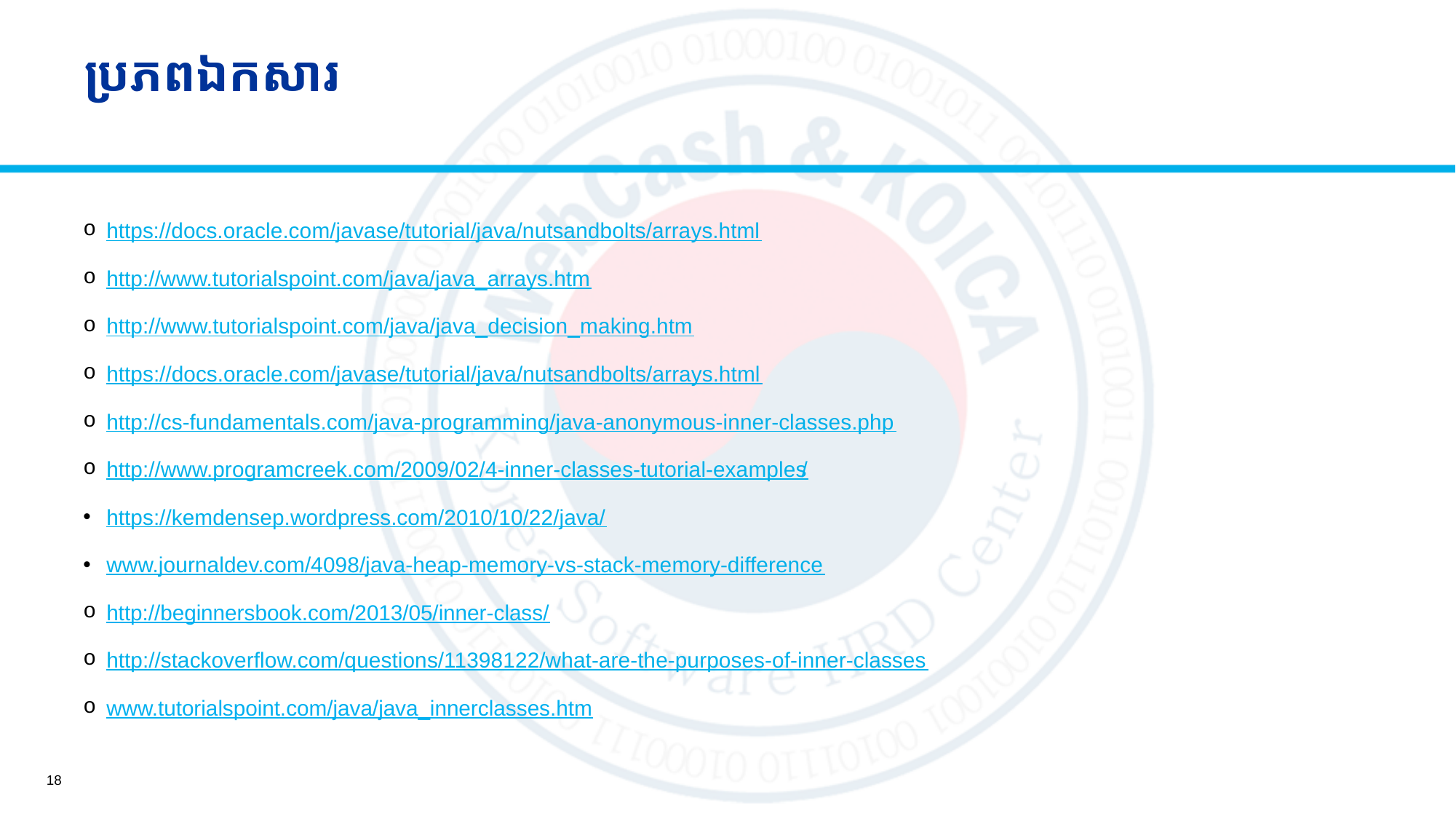

# ប្រភព​ឯក​សារ​
https://docs.oracle.com/javase/tutorial/java/nutsandbolts/arrays.html
http://www.tutorialspoint.com/java/java_arrays.htm
http://www.tutorialspoint.com/java/java_decision_making.htm
https://docs.oracle.com/javase/tutorial/java/nutsandbolts/arrays.html
http://cs-fundamentals.com/java-programming/java-anonymous-inner-classes.php
http://www.programcreek.com/2009/02/4-inner-classes-tutorial-examples/
https://kemdensep.wordpress.com/2010/10/22/java/
www.journaldev.com/4098/java-heap-memory-vs-stack-memory-difference
http://beginnersbook.com/2013/05/inner-class/
http://stackoverflow.com/questions/11398122/what-are-the-purposes-of-inner-classes
www.tutorialspoint.com/java/java_innerclasses.htm

18